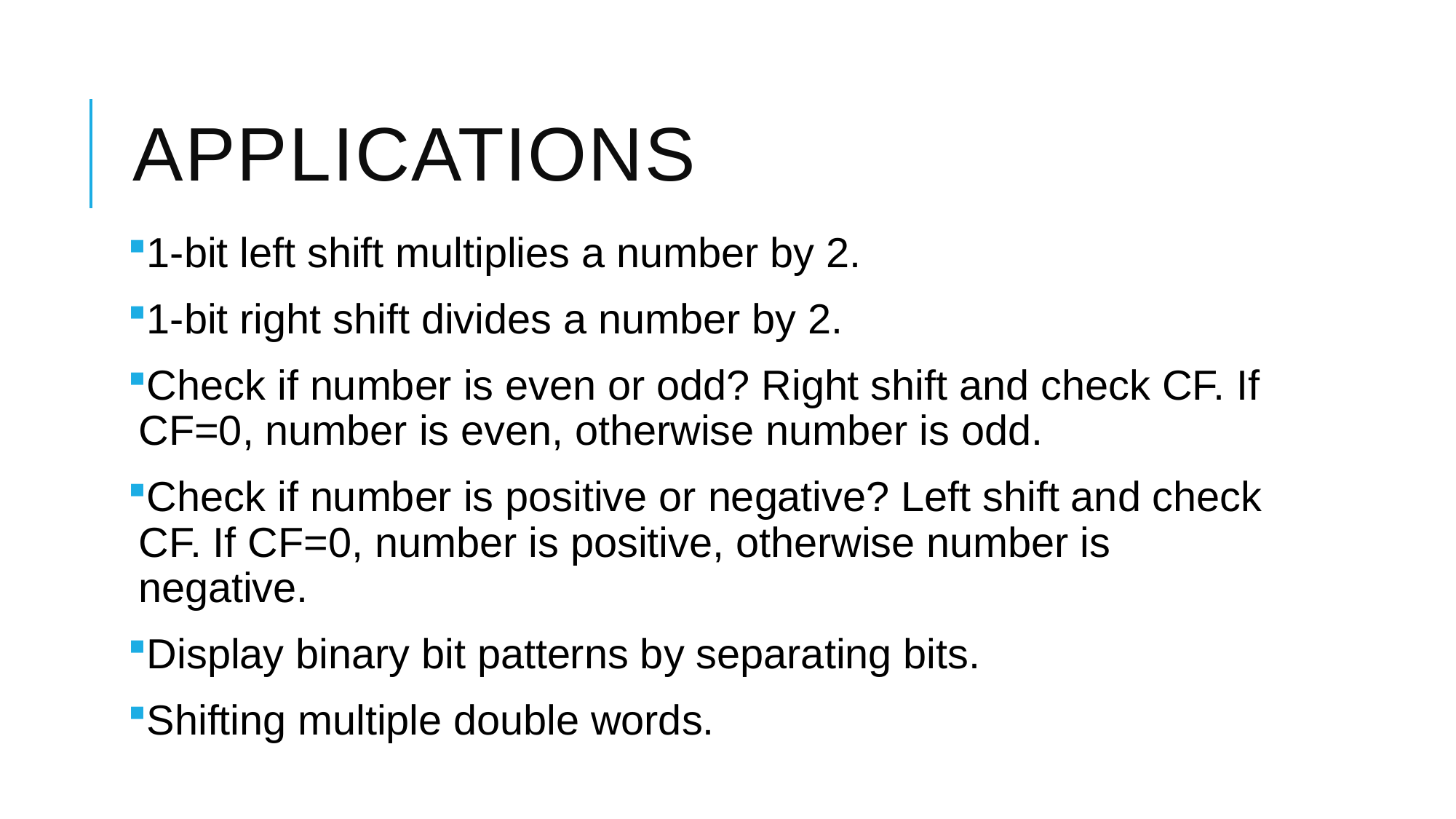

# applications
1-bit left shift multiplies a number by 2.
1-bit right shift divides a number by 2.
Check if number is even or odd? Right shift and check CF. If CF=0, number is even, otherwise number is odd.
Check if number is positive or negative? Left shift and check CF. If CF=0, number is positive, otherwise number is negative.
Display binary bit patterns by separating bits.
Shifting multiple double words.